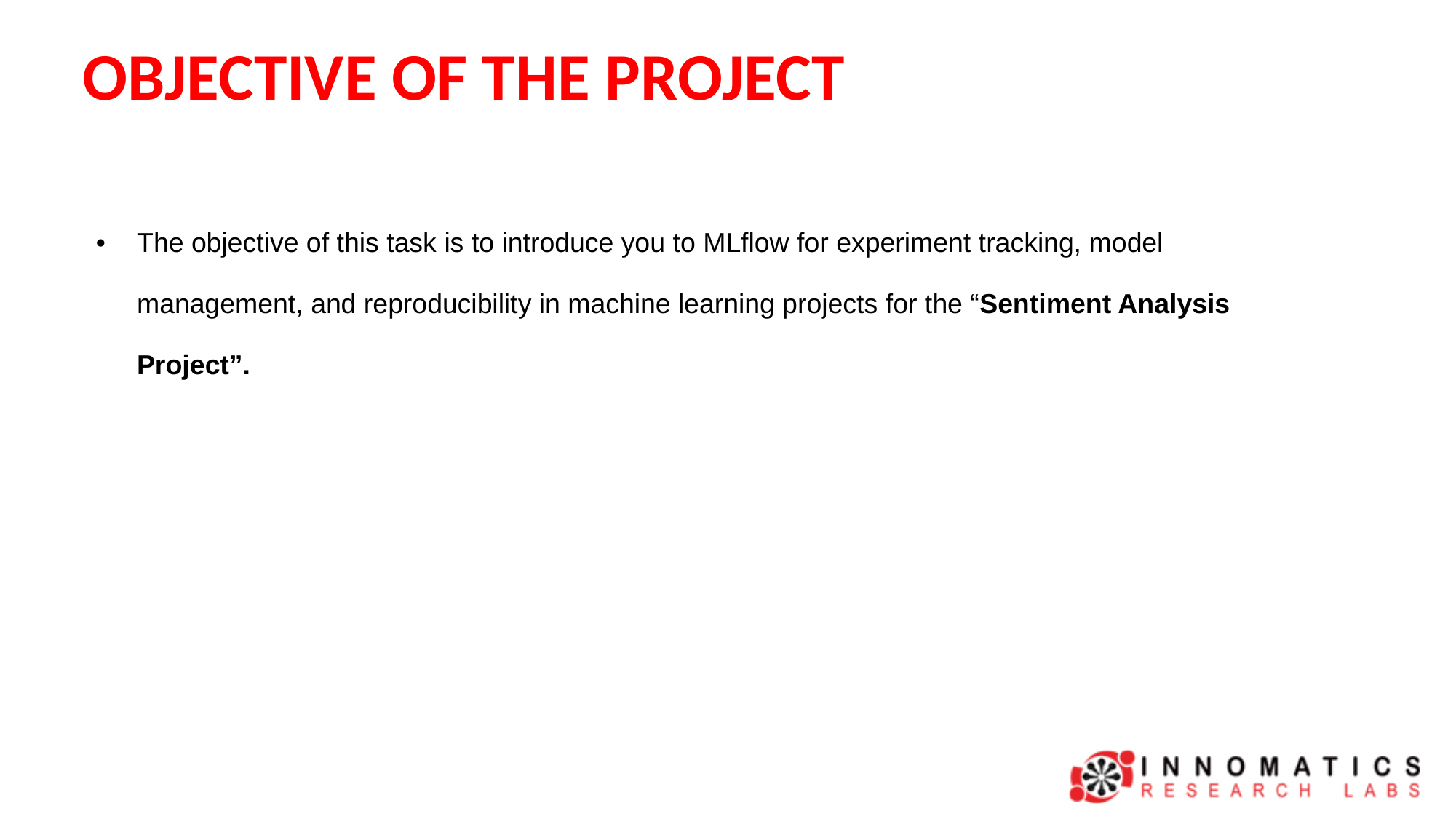

# OBJECTIVE OF THE PROJECT

The objective of this task is to introduce you to MLflow for experiment tracking, model management, and reproducibility in machine learning projects for the “Sentiment Analysis Project”.